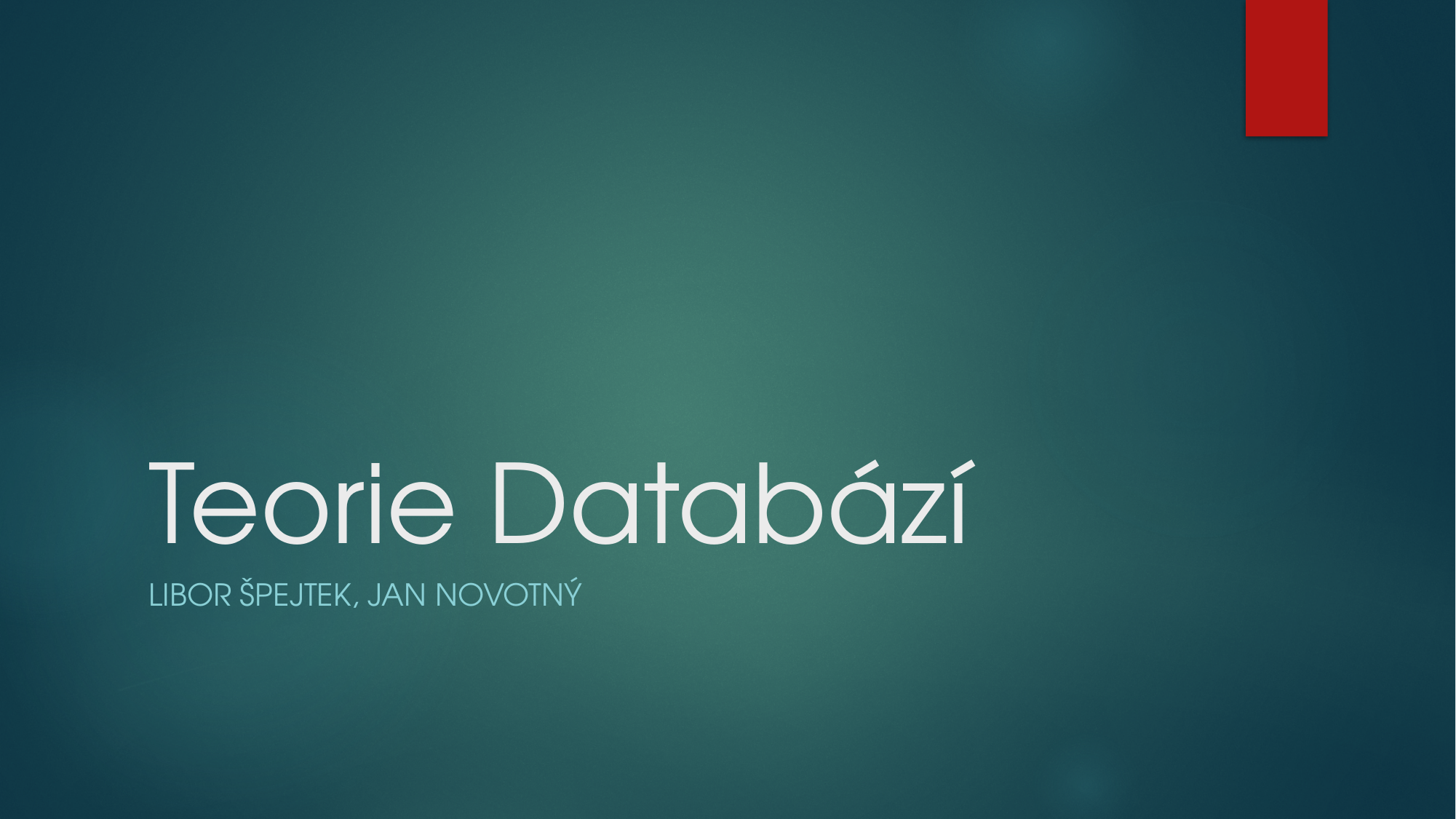

# Teorie Databází
Libor Špejtek, Jan Novotný